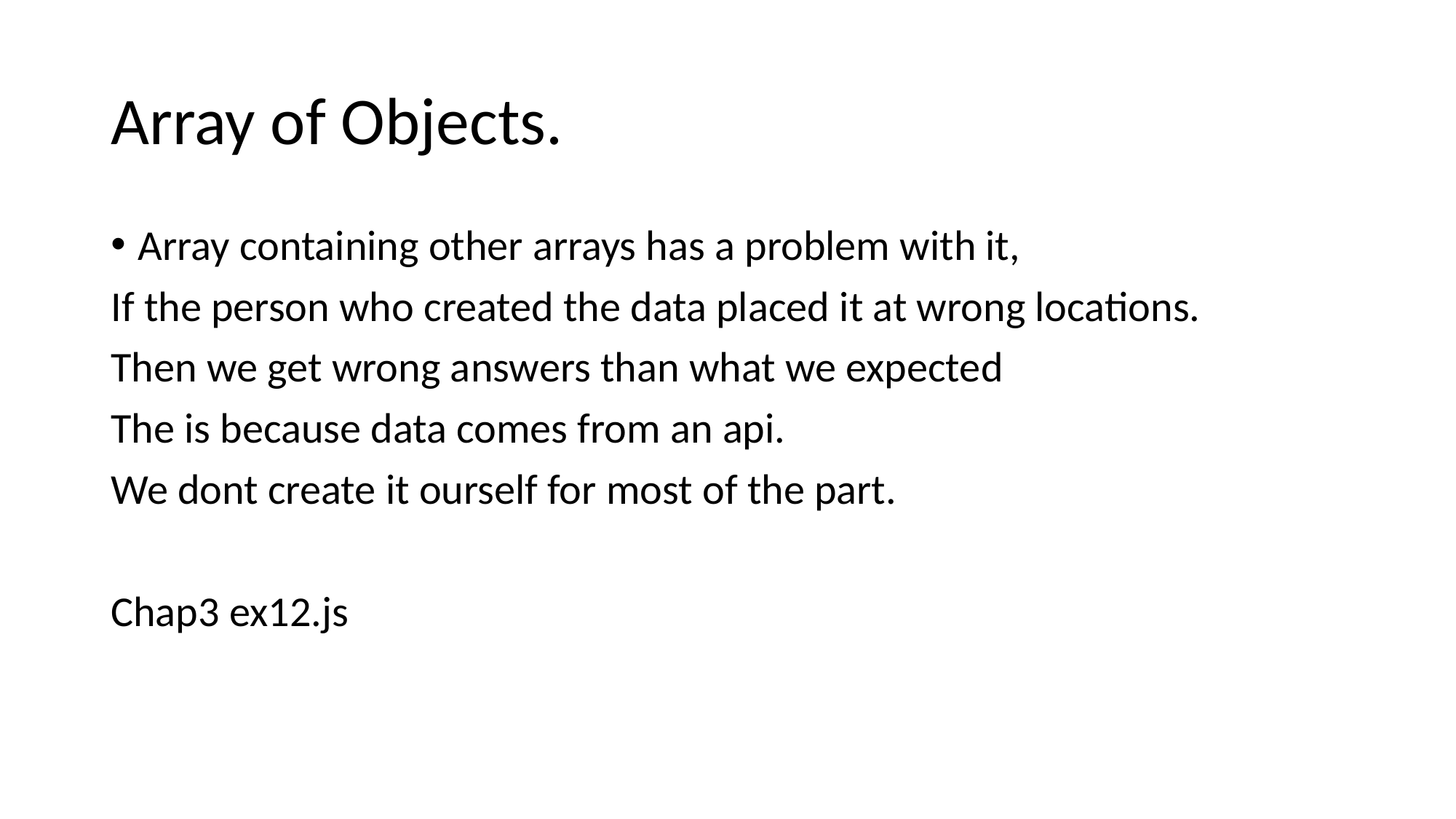

# Array of Objects.
Array containing other arrays has a problem with it,
If the person who created the data placed it at wrong locations.
Then we get wrong answers than what we expected
The is because data comes from an api.
We dont create it ourself for most of the part.

Chap3 ex12.js